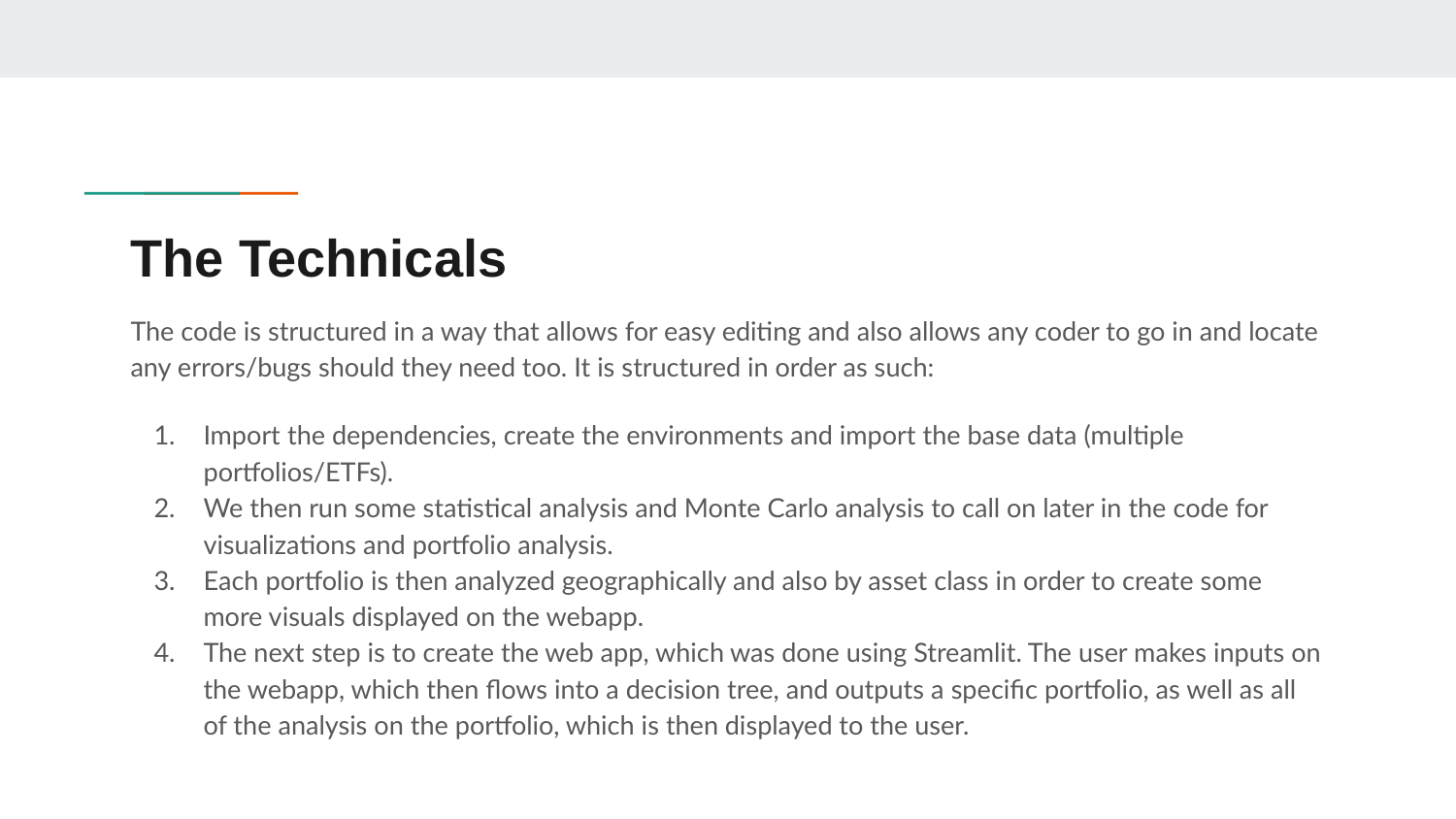

# The Technicals
The code is structured in a way that allows for easy editing and also allows any coder to go in and locate any errors/bugs should they need too. It is structured in order as such:
Import the dependencies, create the environments and import the base data (multiple portfolios/ETFs).
We then run some statistical analysis and Monte Carlo analysis to call on later in the code for visualizations and portfolio analysis.
Each portfolio is then analyzed geographically and also by asset class in order to create some more visuals displayed on the webapp.
The next step is to create the web app, which was done using Streamlit. The user makes inputs on the webapp, which then flows into a decision tree, and outputs a specific portfolio, as well as all of the analysis on the portfolio, which is then displayed to the user.